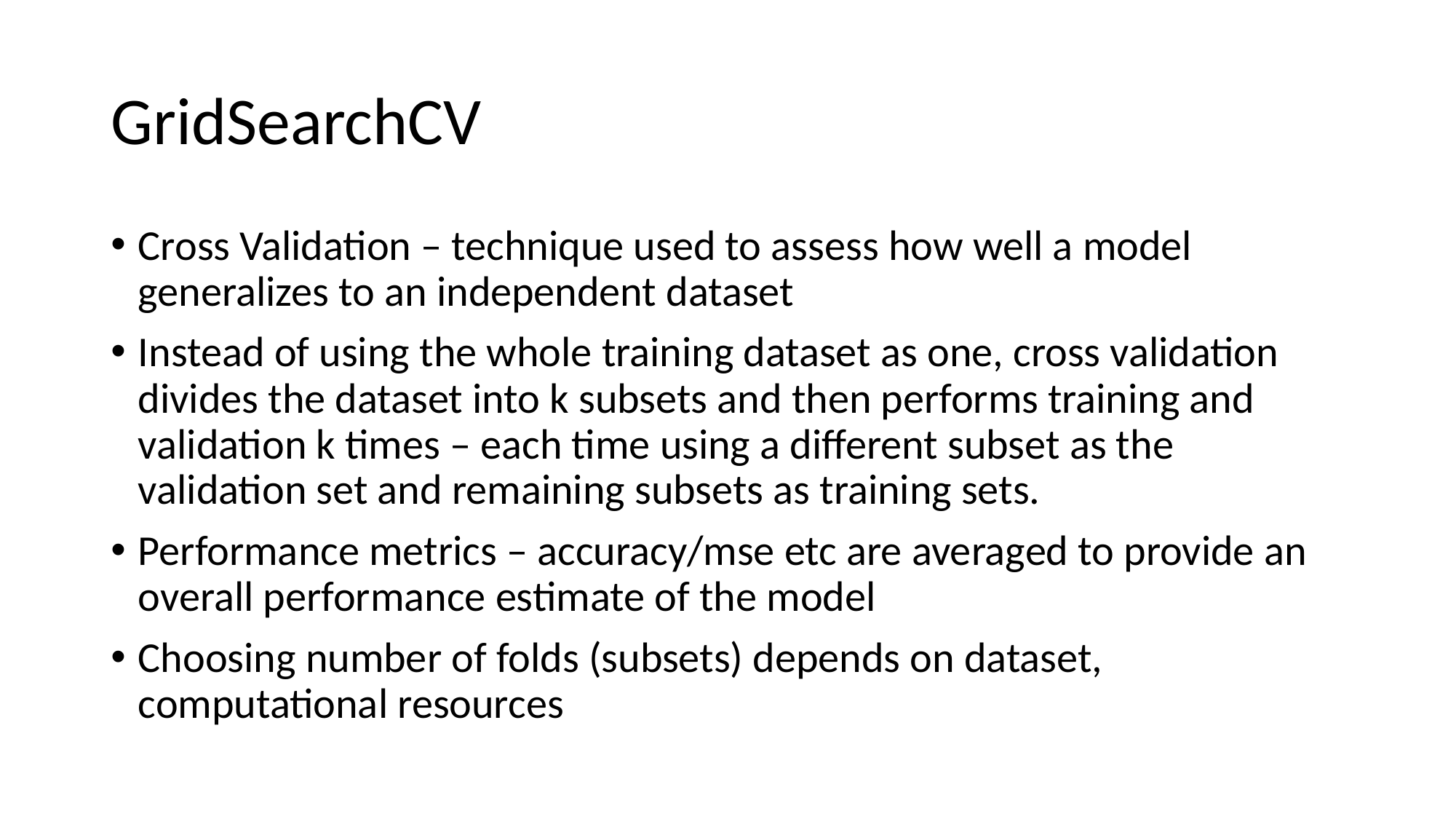

# GridSearchCV
Cross Validation – technique used to assess how well a model generalizes to an independent dataset
Instead of using the whole training dataset as one, cross validation divides the dataset into k subsets and then performs training and validation k times – each time using a different subset as the validation set and remaining subsets as training sets.
Performance metrics – accuracy/mse etc are averaged to provide an overall performance estimate of the model
Choosing number of folds (subsets) depends on dataset, computational resources